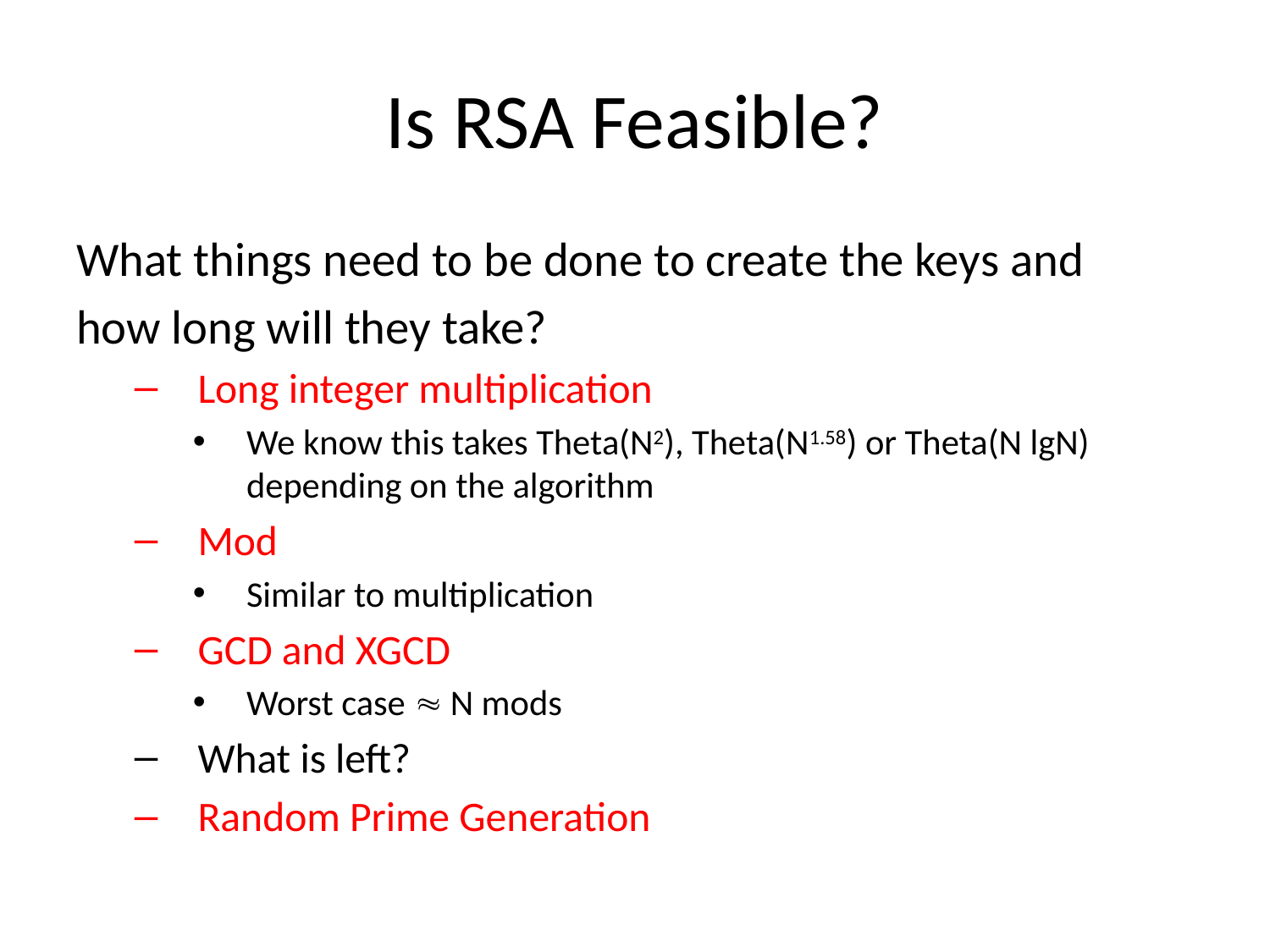

# Is RSA Feasible?
What things need to be done to create the keys and
how long will they take?
Long integer multiplication
We know this takes Theta(N2), Theta(N1.58) or Theta(N lgN) depending on the algorithm
Mod
Similar to multiplication
GCD and XGCD
Worst case ≈ N mods
What is left?
Random Prime Generation